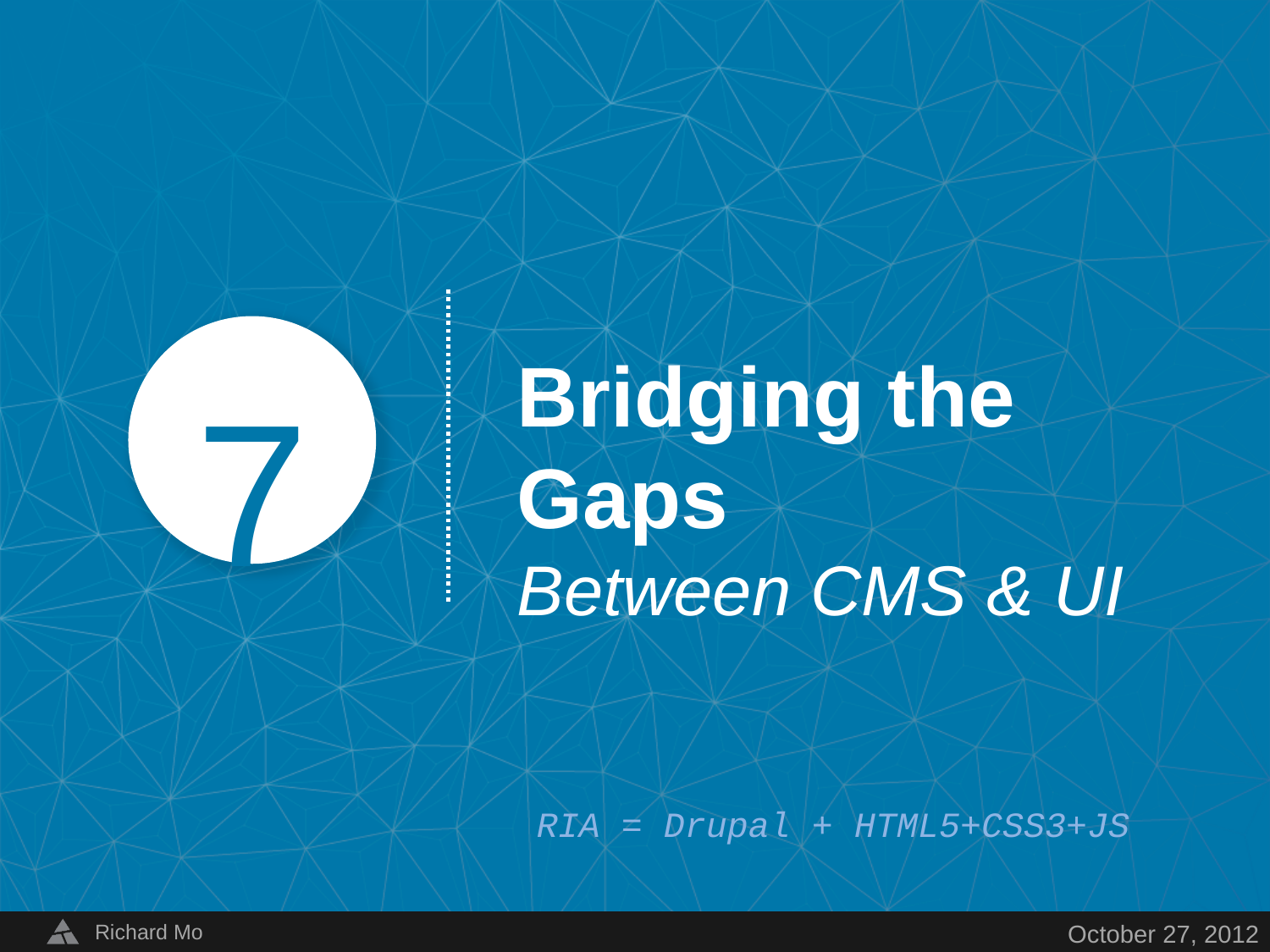

Bridging the Gaps
Between CMS & UI
7
RIA = Drupal + HTML5+CSS3+JS